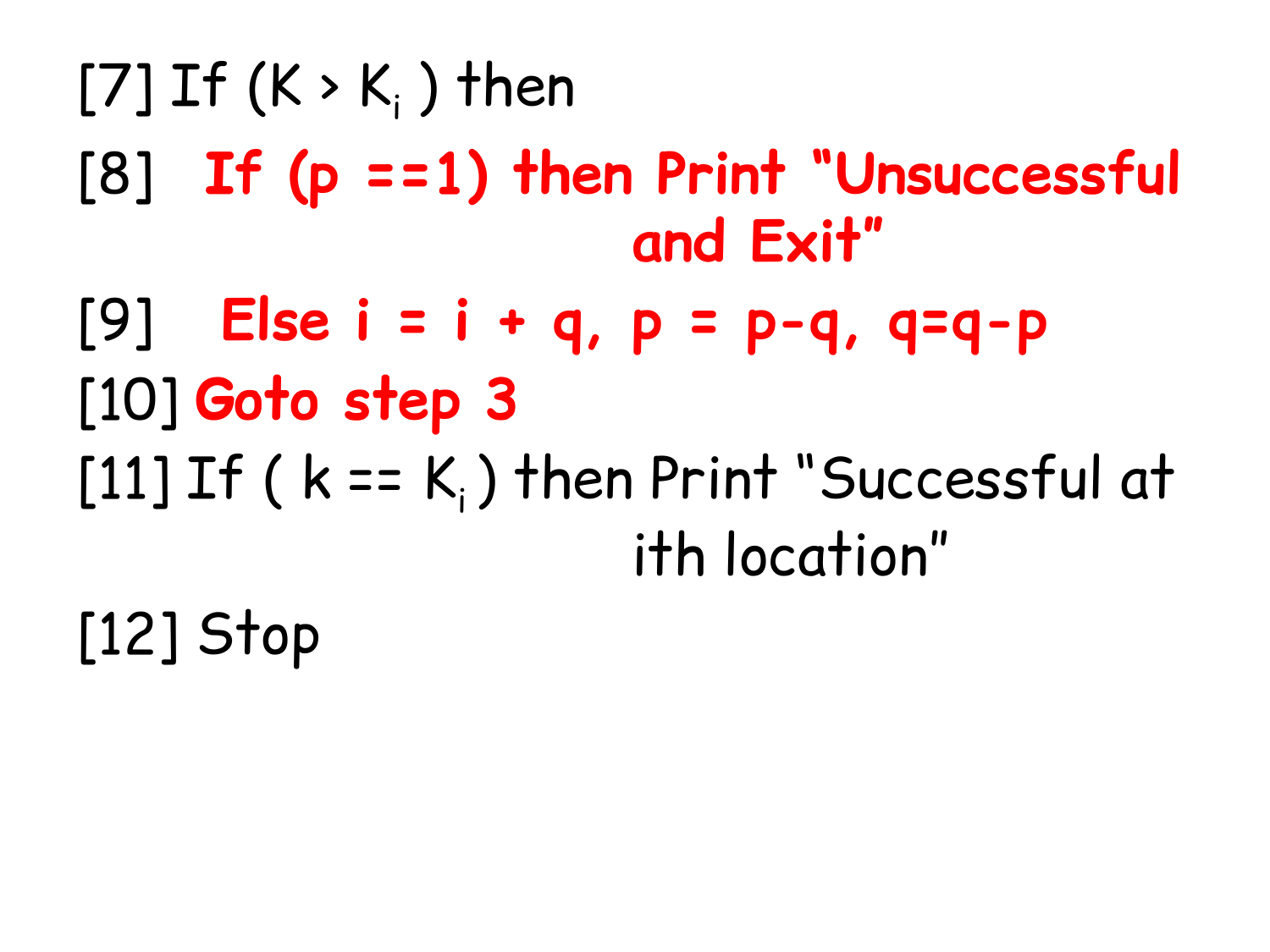

[7] If (K > Ki ) then
[8]   If (p ==1) then Print “Unsuccessful 				and Exit”
[9]    Else i = i + q, p = p-q, q=q-p
[10] Goto step 3
[11] If ( k == Ki ) then Print “Successful at 				ith location”
[12] Stop